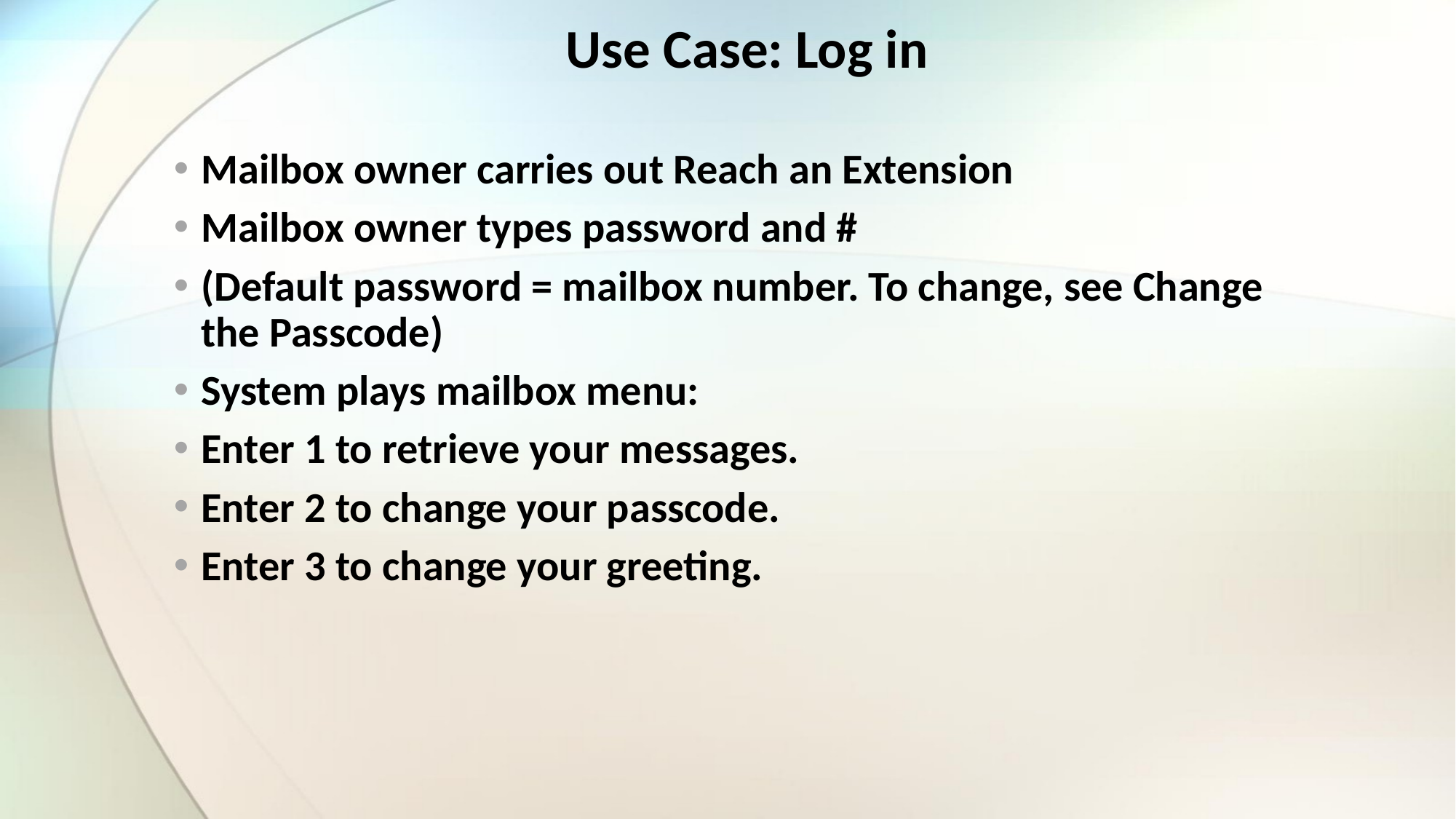

Use Case: Log in

Mailbox owner carries out Reach an Extension
Mailbox owner types password and #
(Default password = mailbox number. To change, see Change the Passcode)
System plays mailbox menu:
Enter 1 to retrieve your messages.
Enter 2 to change your passcode.
Enter 3 to change your greeting.